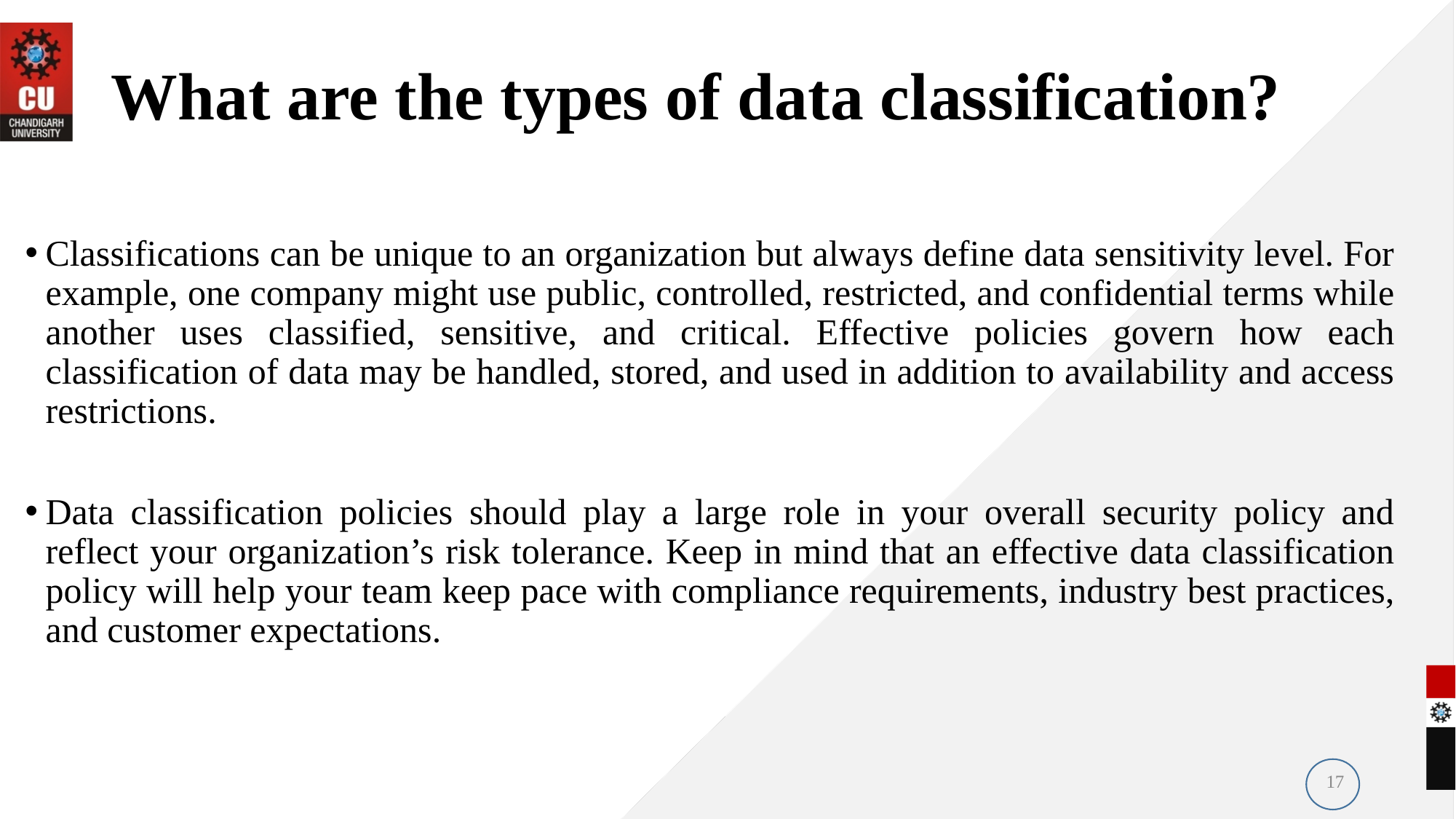

# What are the types of data classification?
Classifications can be unique to an organization but always define data sensitivity level. For example, one company might use public, controlled, restricted, and confidential terms while another uses classified, sensitive, and critical. Effective policies govern how each classification of data may be handled, stored, and used in addition to availability and access restrictions.

Data classification policies should play a large role in your overall security policy and reflect your organization’s risk tolerance. Keep in mind that an effective data classification policy will help your team keep pace with compliance requirements, industry best practices, and customer expectations.
17